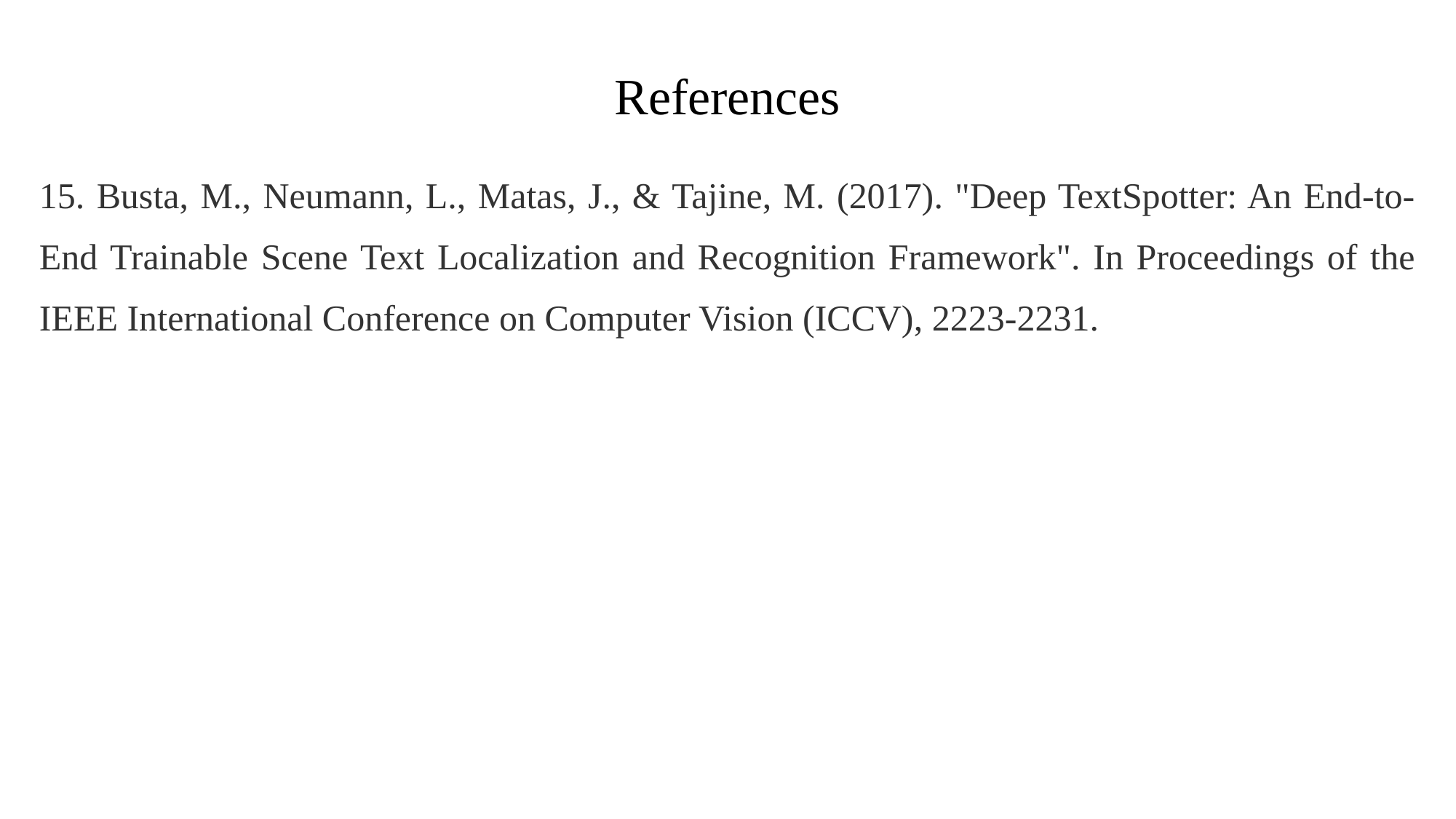

References
15. Busta, M., Neumann, L., Matas, J., & Tajine, M. (2017). "Deep TextSpotter: An End-to-End Trainable Scene Text Localization and Recognition Framework". In Proceedings of the IEEE International Conference on Computer Vision (ICCV), 2223-2231.